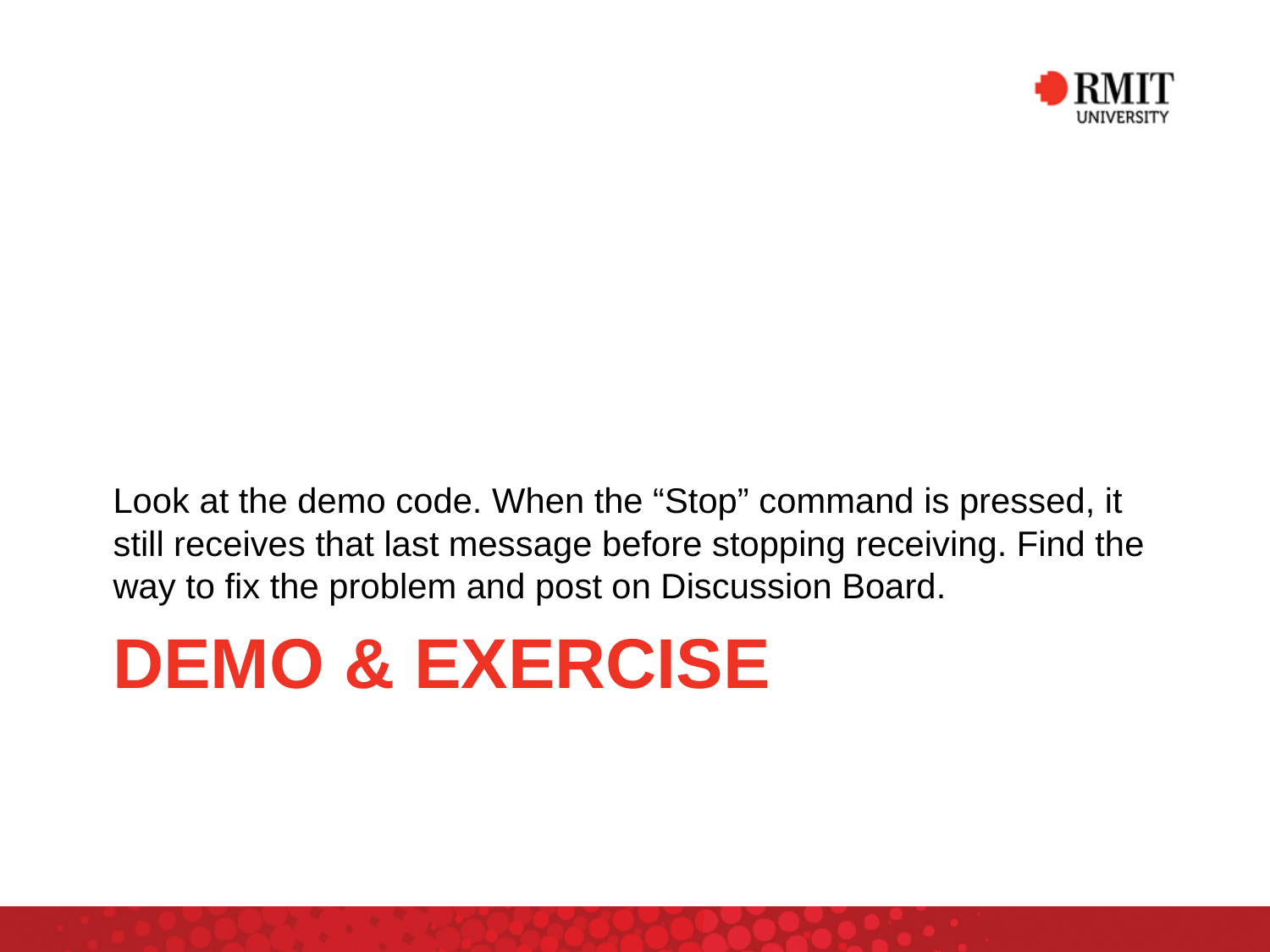

Look at the demo code. When the “Stop” command is pressed, it still receives that last message before stopping receiving. Find the way to fix the problem and post on Discussion Board.
# Demo & Exercise